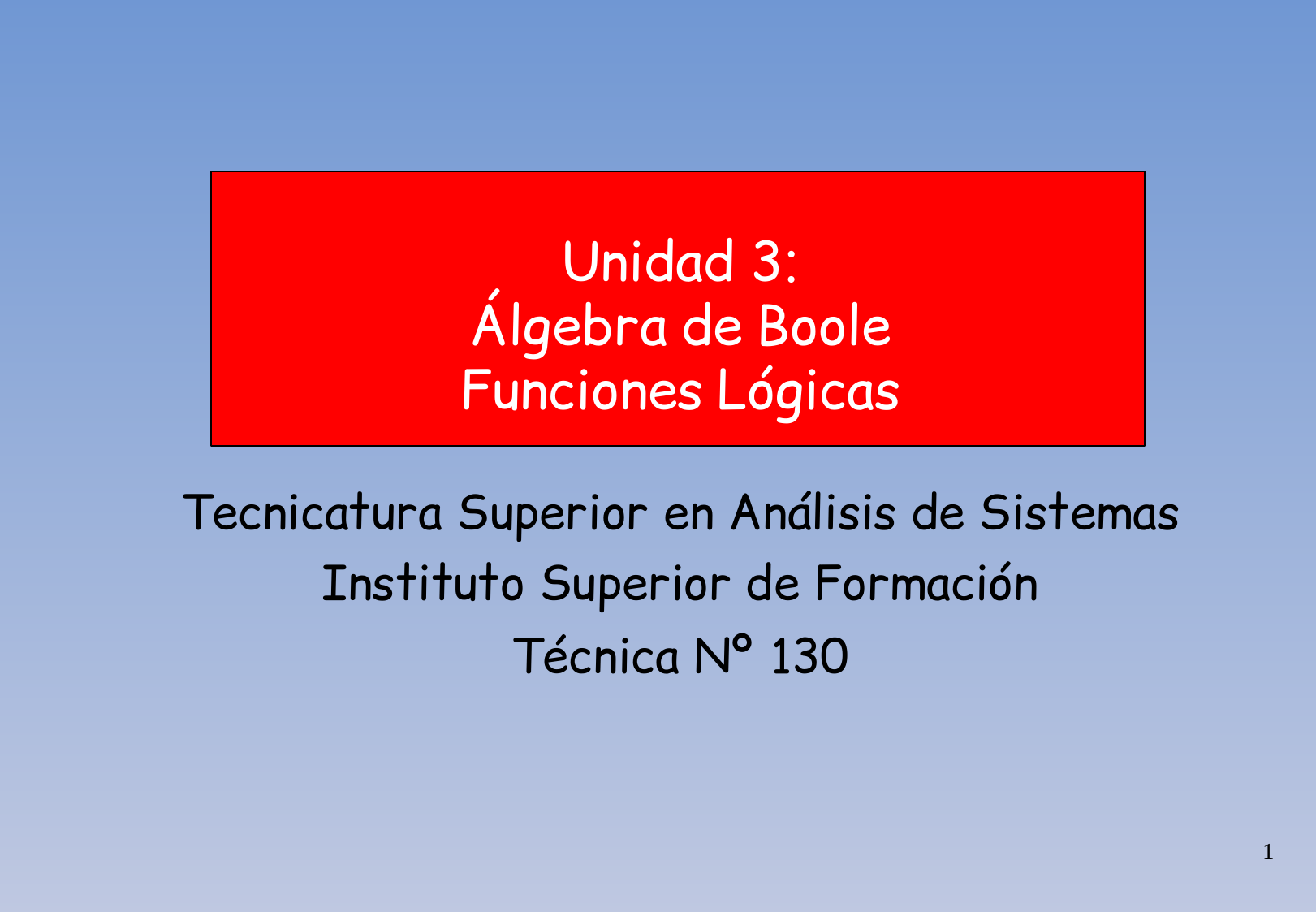

Unidad 3:
Álgebra de Boole
Funciones Lógicas

Tecnicatura Superior en Análisis de Sistemas

Instituto Superior de Formación

Técnica Nº 130
1